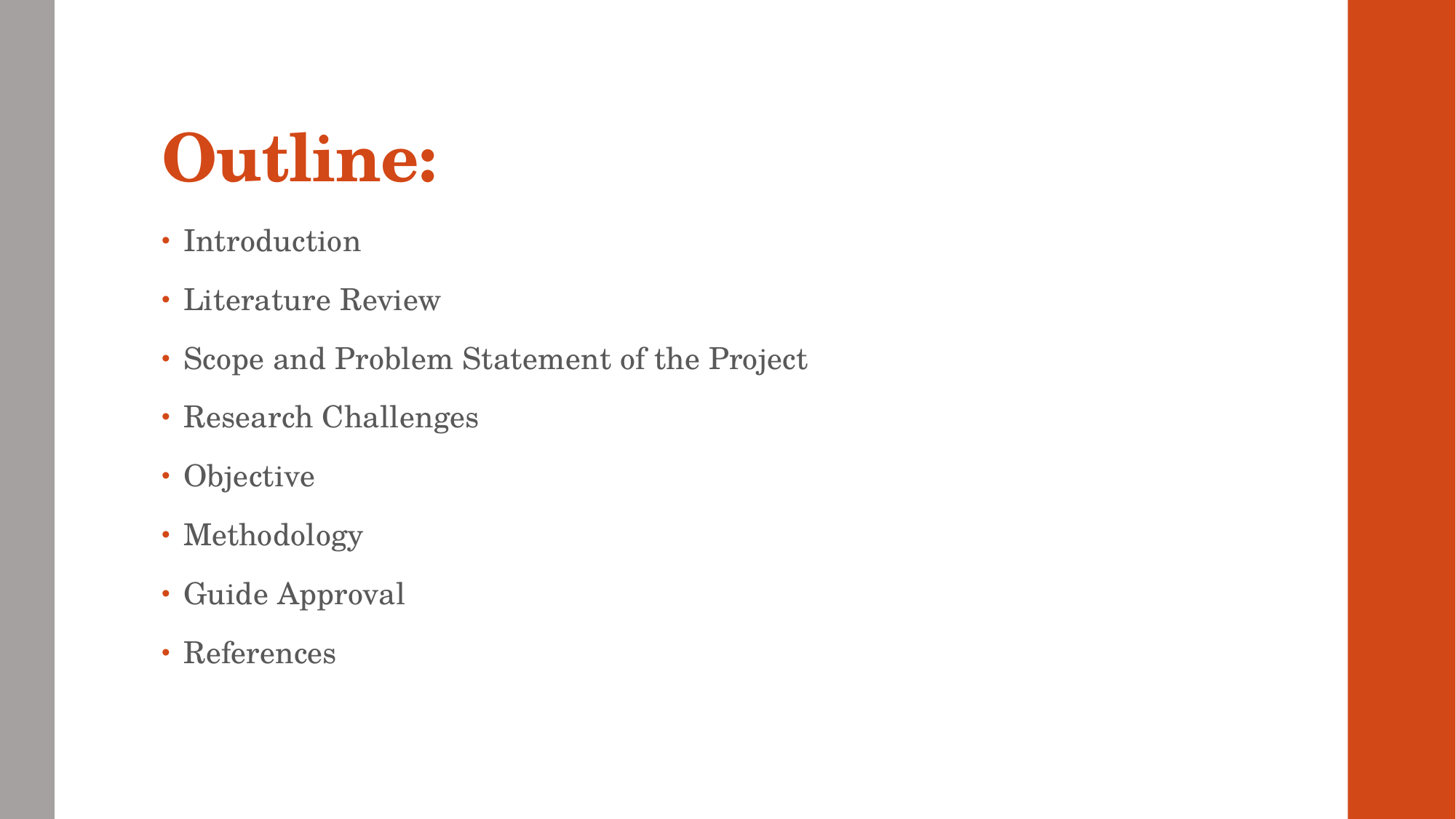

# Outline:
Introduction
Literature Review
Scope and Problem Statement of the Project
Research Challenges
Objective
Methodology
Guide Approval
References